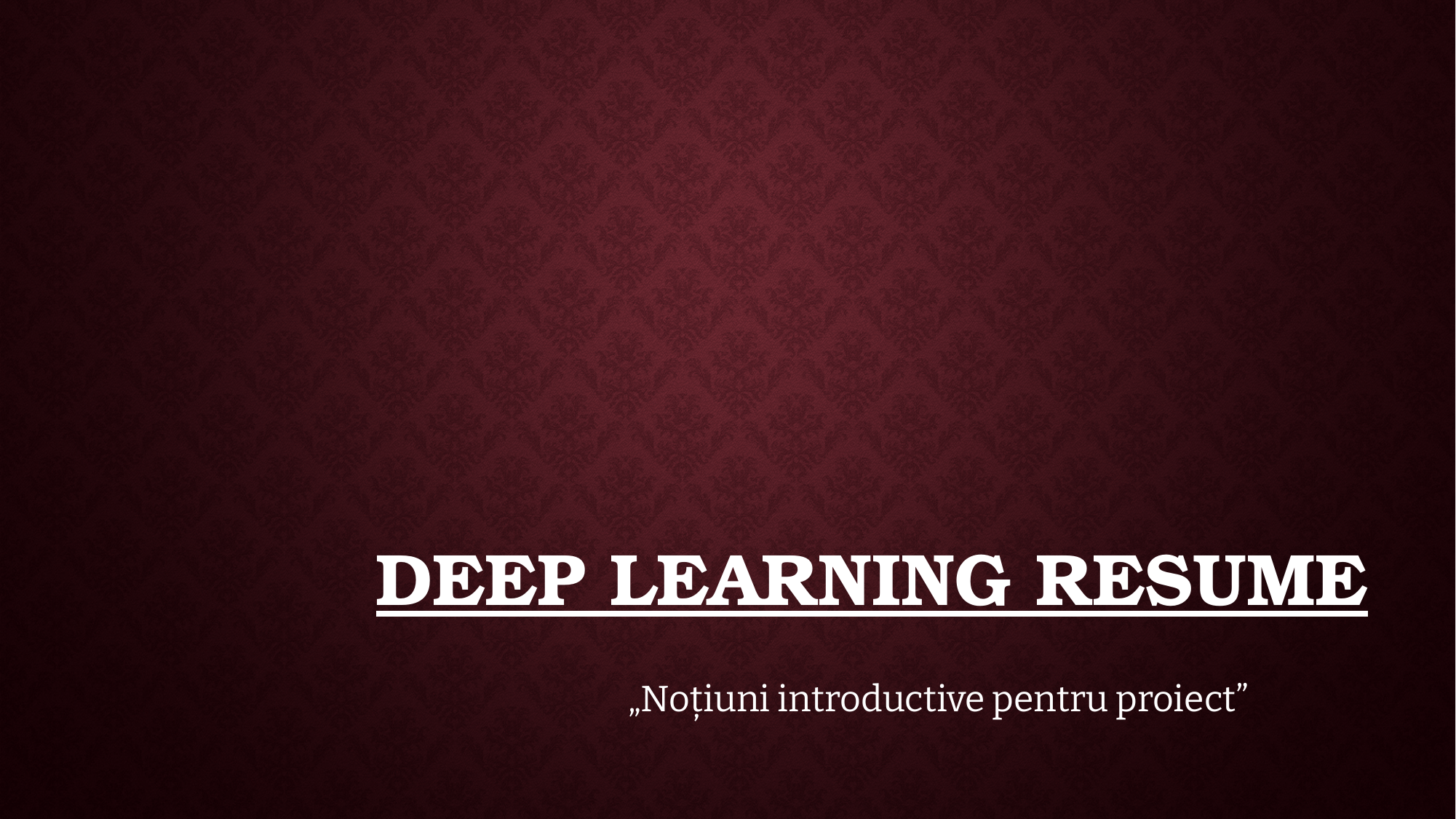

# Deep Learning Resume
„Noțiuni introductive pentru proiect”